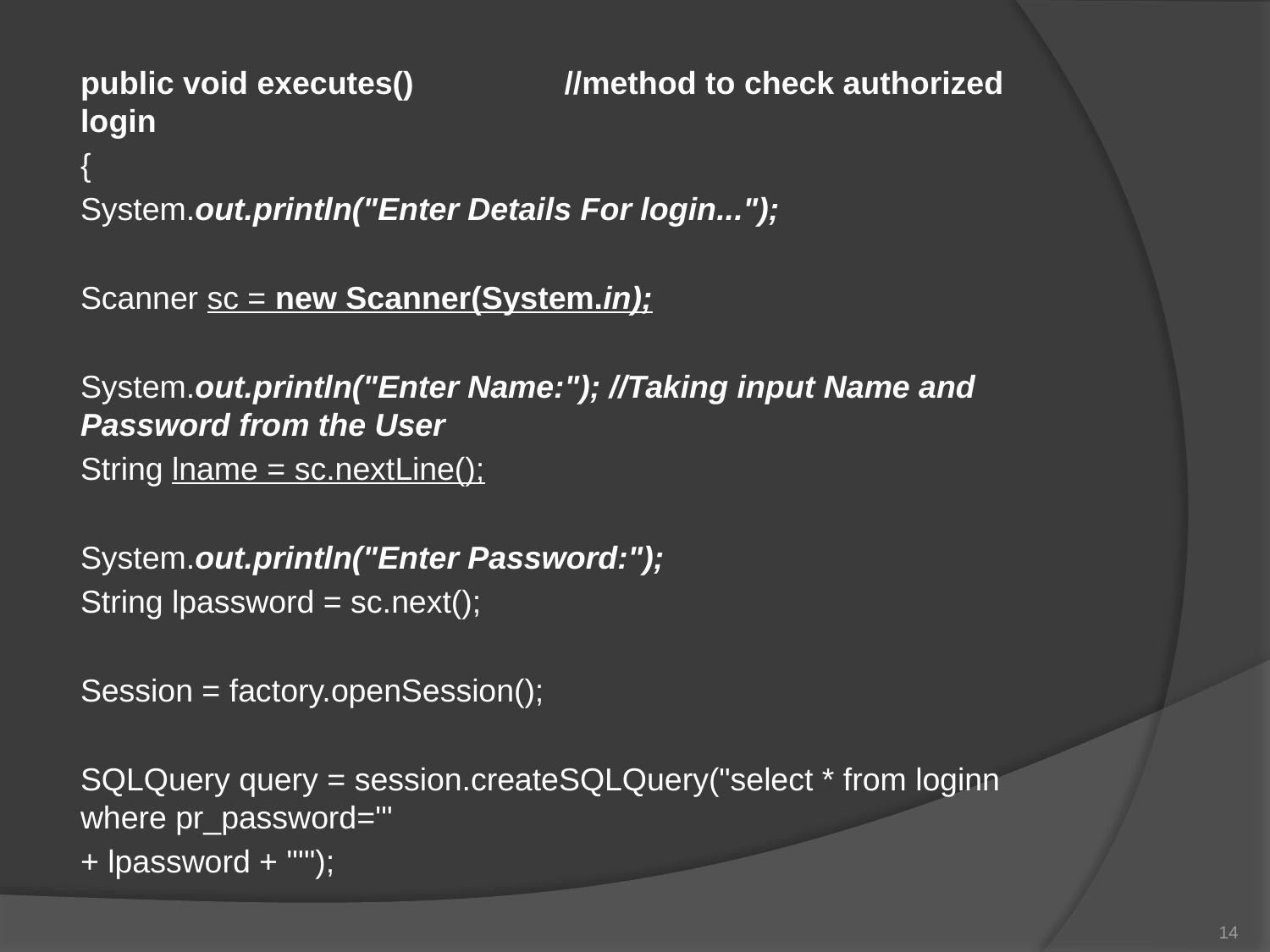

public void executes()                 //method to check authorized login
{
System.out.println("Enter Details For login...");

Scanner sc = new Scanner(System.in);

System.out.println("Enter Name:"); //Taking input Name and Password from the User
String lname = sc.nextLine();

System.out.println("Enter Password:");
String lpassword = sc.next();

Session = factory.openSession();

SQLQuery query = session.createSQLQuery("select * from loginn where pr_password='"
+ lpassword + "'");
14